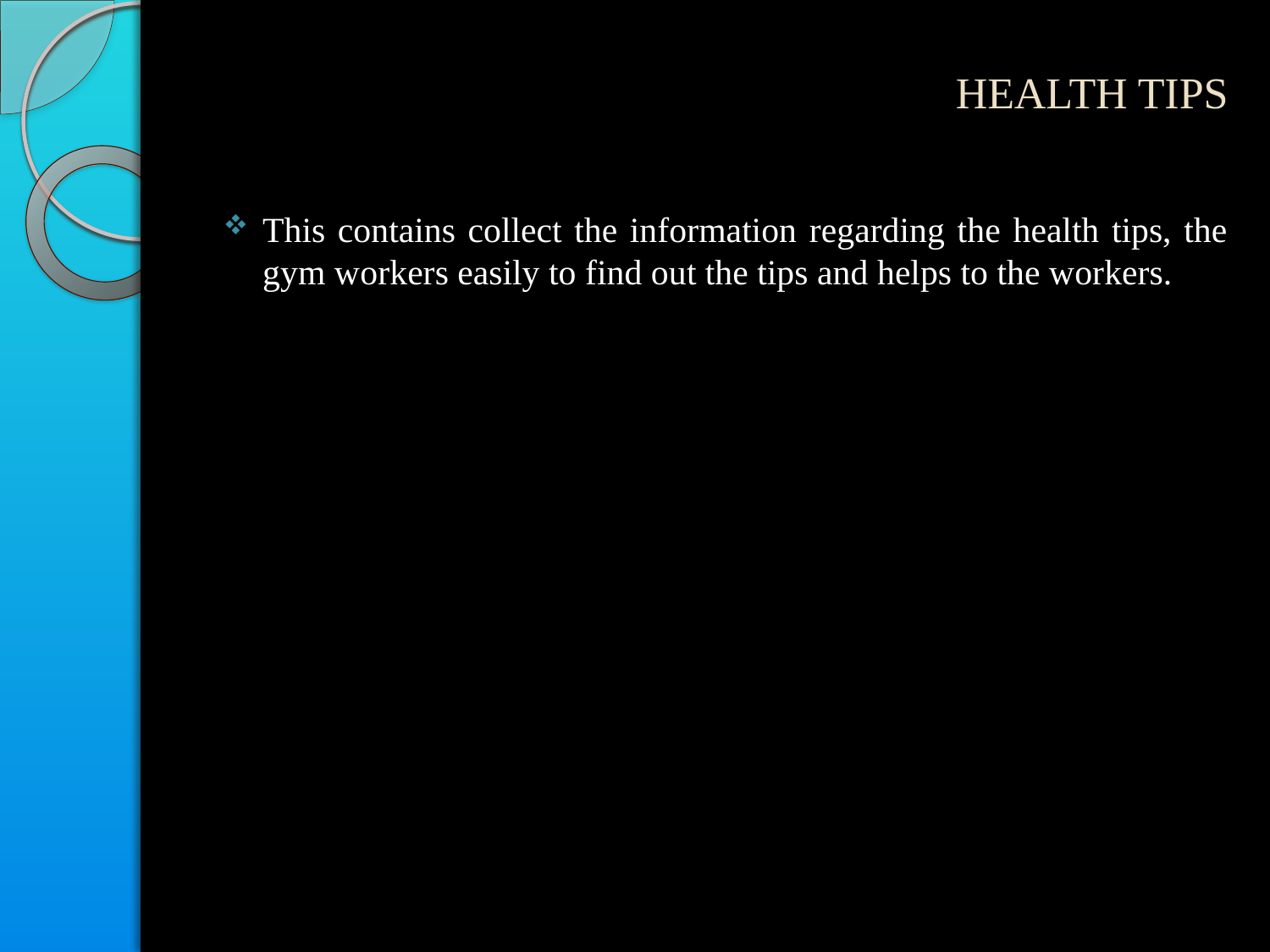

# HEALTH TIPS
This contains collect the information regarding the health tips, the gym workers easily to find out the tips and helps to the workers.